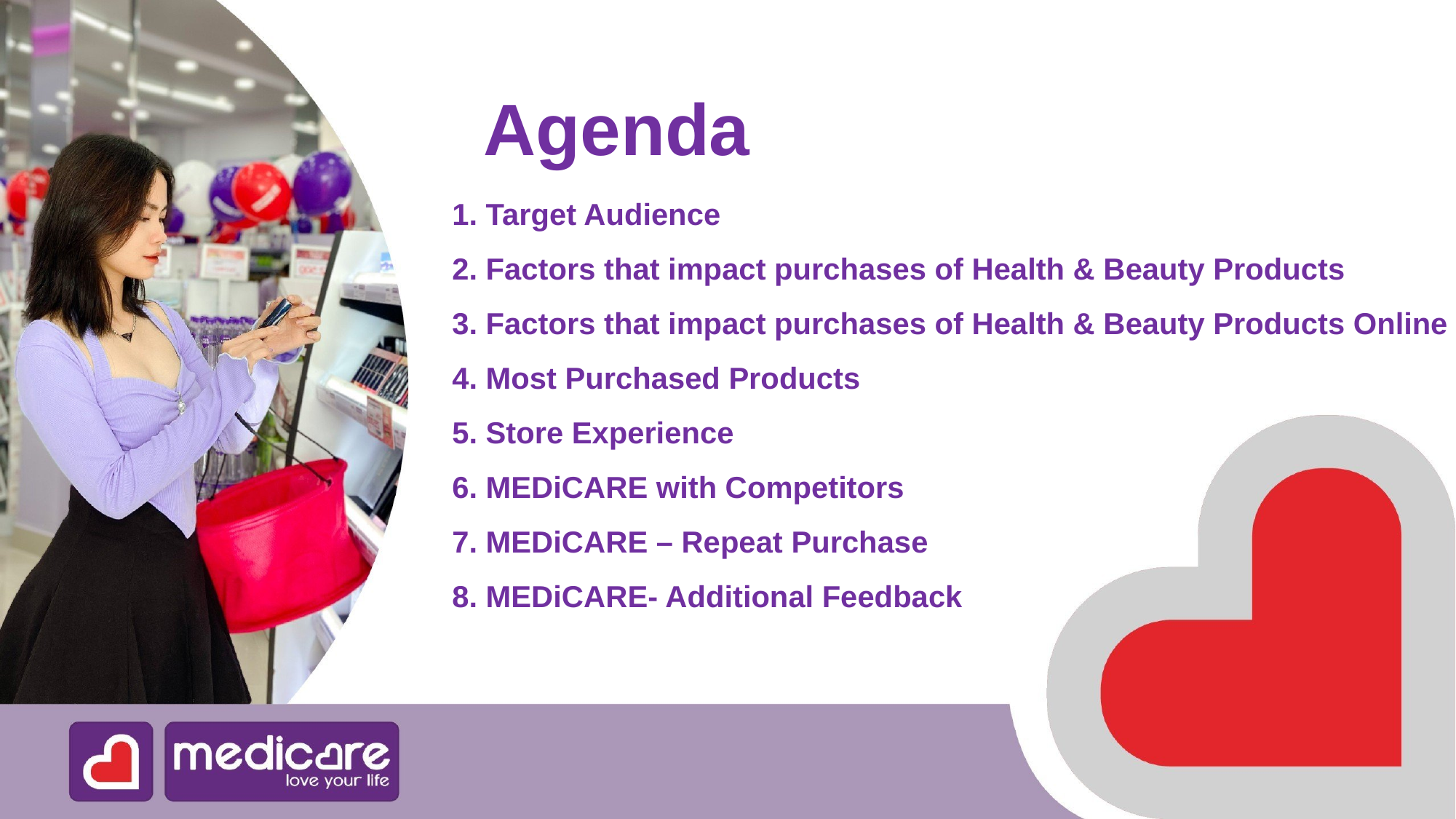

Agenda
1. Target Audience
2. Factors that impact purchases of Health & Beauty Products
3. Factors that impact purchases of Health & Beauty Products Online
4. Most Purchased Products
5. Store Experience
6. MEDiCARE with Competitors
7. MEDiCARE – Repeat Purchase
8. MEDiCARE- Additional Feedback